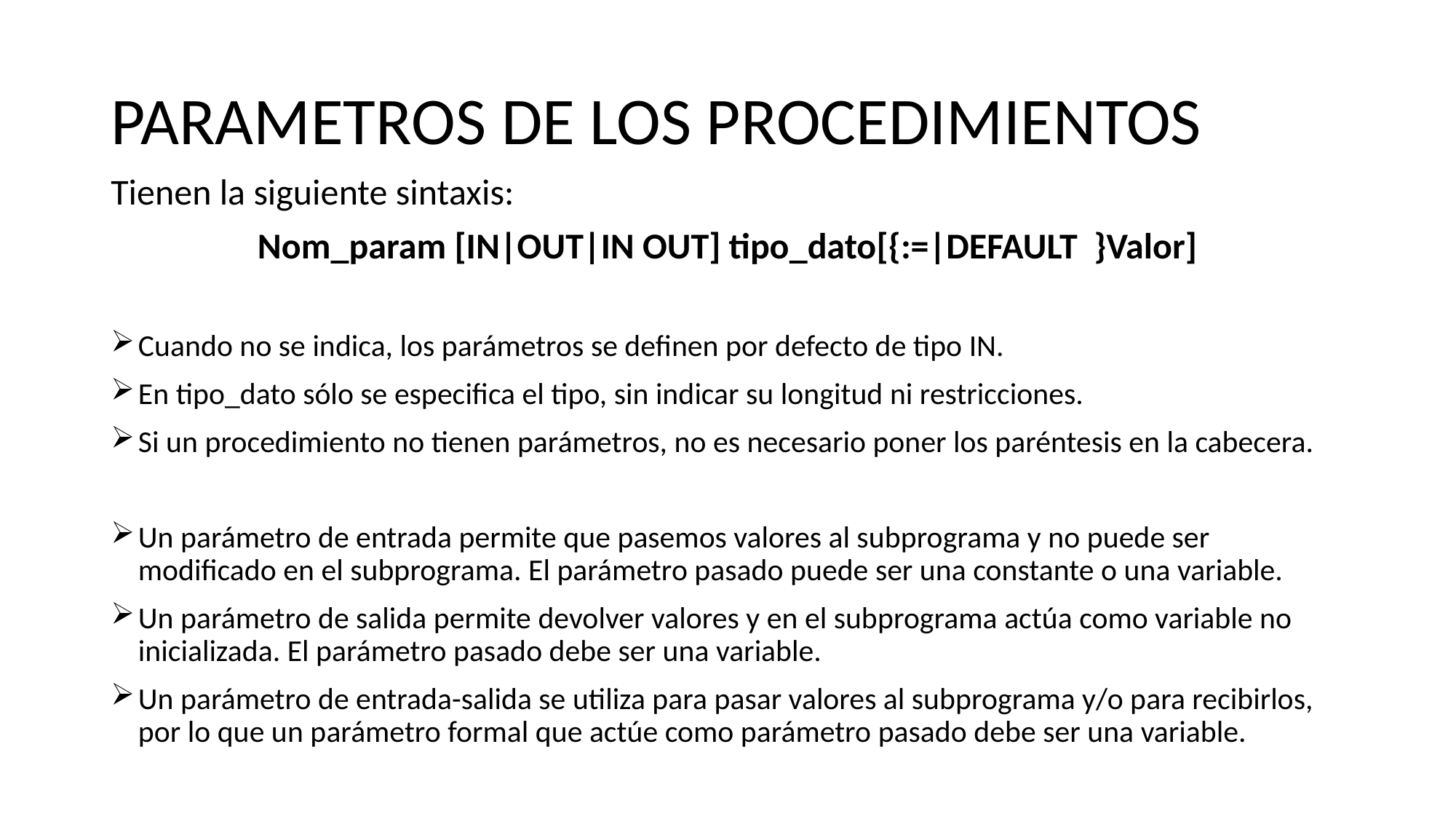

# PARAMETROS DE LOS PROCEDIMIENTOS
Tienen la siguiente sintaxis:
Nom_param [IN|OUT|IN OUT] tipo_dato[{:=|DEFAULT  }Valor]

Cuando no se indica, los parámetros se definen por defecto de tipo IN.
En tipo_dato sólo se especifica el tipo, sin indicar su longitud ni restricciones.
Si un procedimiento no tienen parámetros, no es necesario poner los paréntesis en la cabecera.

Un parámetro de entrada permite que pasemos valores al subprograma y no puede ser modificado en el subprograma. El parámetro pasado puede ser una constante o una variable.
Un parámetro de salida permite devolver valores y en el subprograma actúa como variable no inicializada. El parámetro pasado debe ser una variable.
Un parámetro de entrada-salida se utiliza para pasar valores al subprograma y/o para recibirlos, por lo que un parámetro formal que actúe como parámetro pasado debe ser una variable.